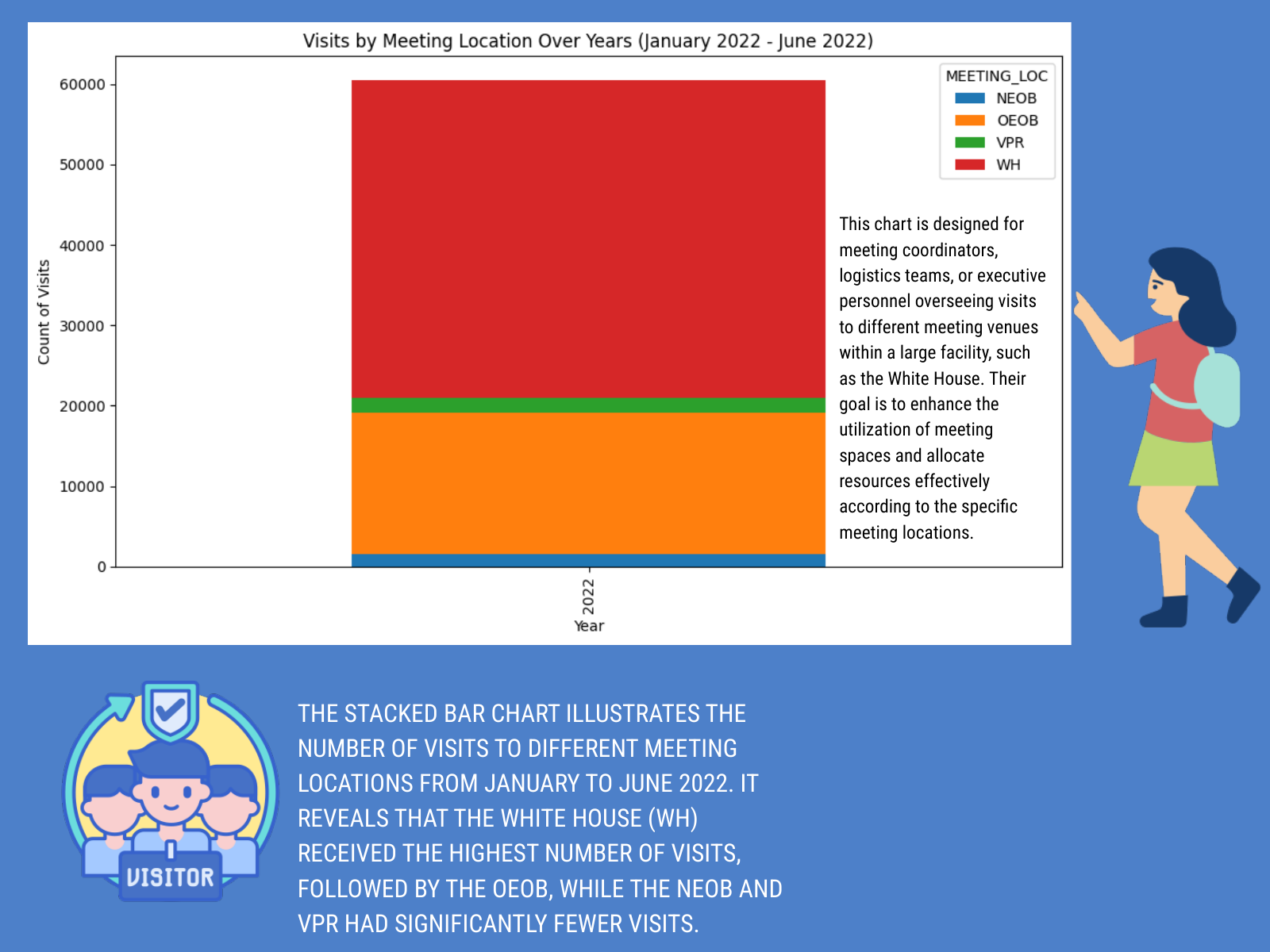

This chart is designed for meeting coordinators, logistics teams, or executive personnel overseeing visits to different meeting venues within a large facility, such as the White House. Their goal is to enhance the utilization of meeting spaces and allocate resources effectively according to the specific meeting locations.

THE STACKED BAR CHART ILLUSTRATES THE NUMBER OF VISITS TO DIFFERENT MEETING LOCATIONS FROM JANUARY TO JUNE 2022. IT REVEALS THAT THE WHITE HOUSE (WH) RECEIVED THE HIGHEST NUMBER OF VISITS, FOLLOWED BY THE OEOB, WHILE THE NEOB AND VPR HAD SIGNIFICANTLY FEWER VISITS.